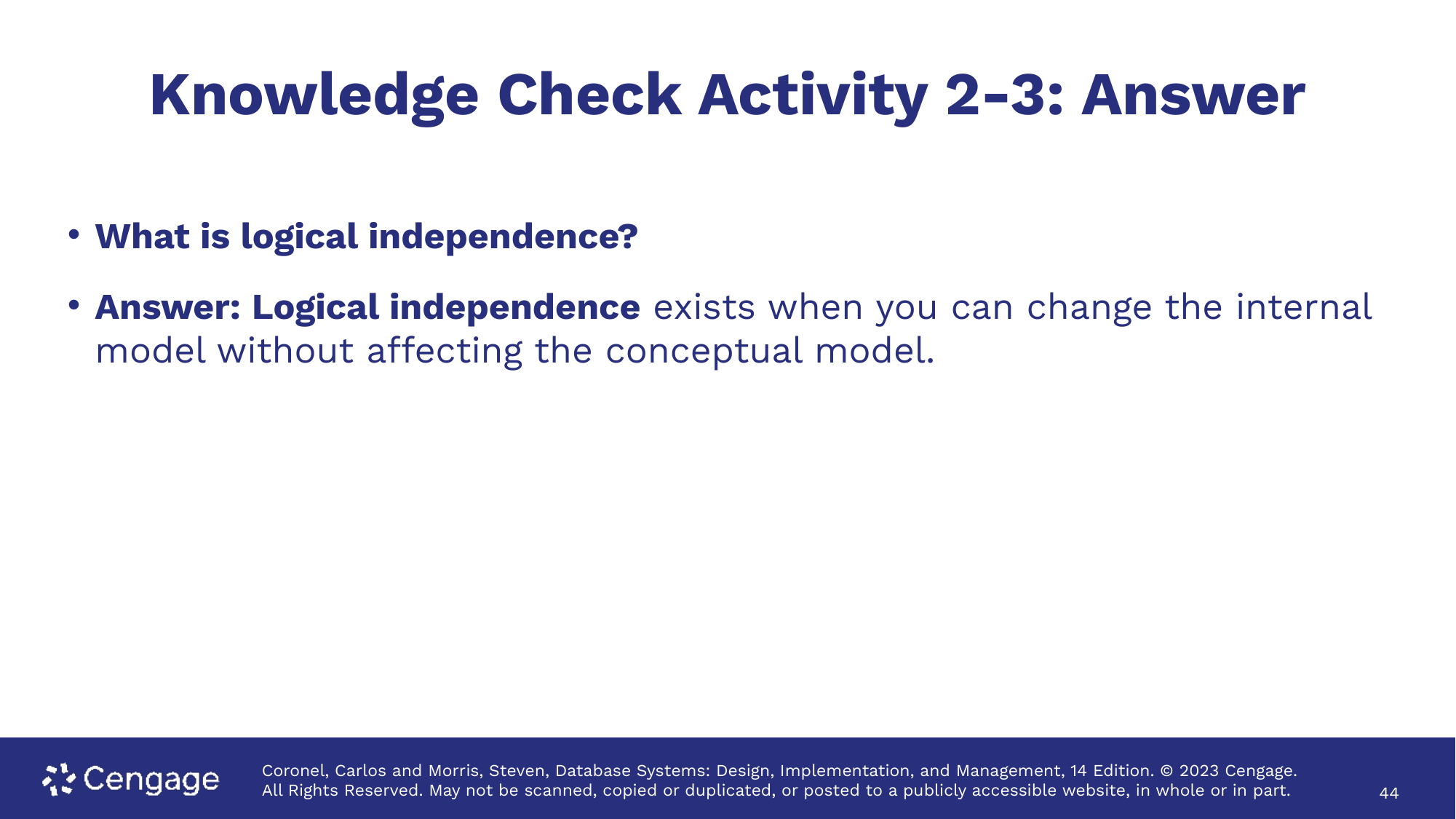

# Knowledge Check Activity 2-3: Answer
What is logical independence?
Answer: Logical independence exists when you can change the internal model without affecting the conceptual model.